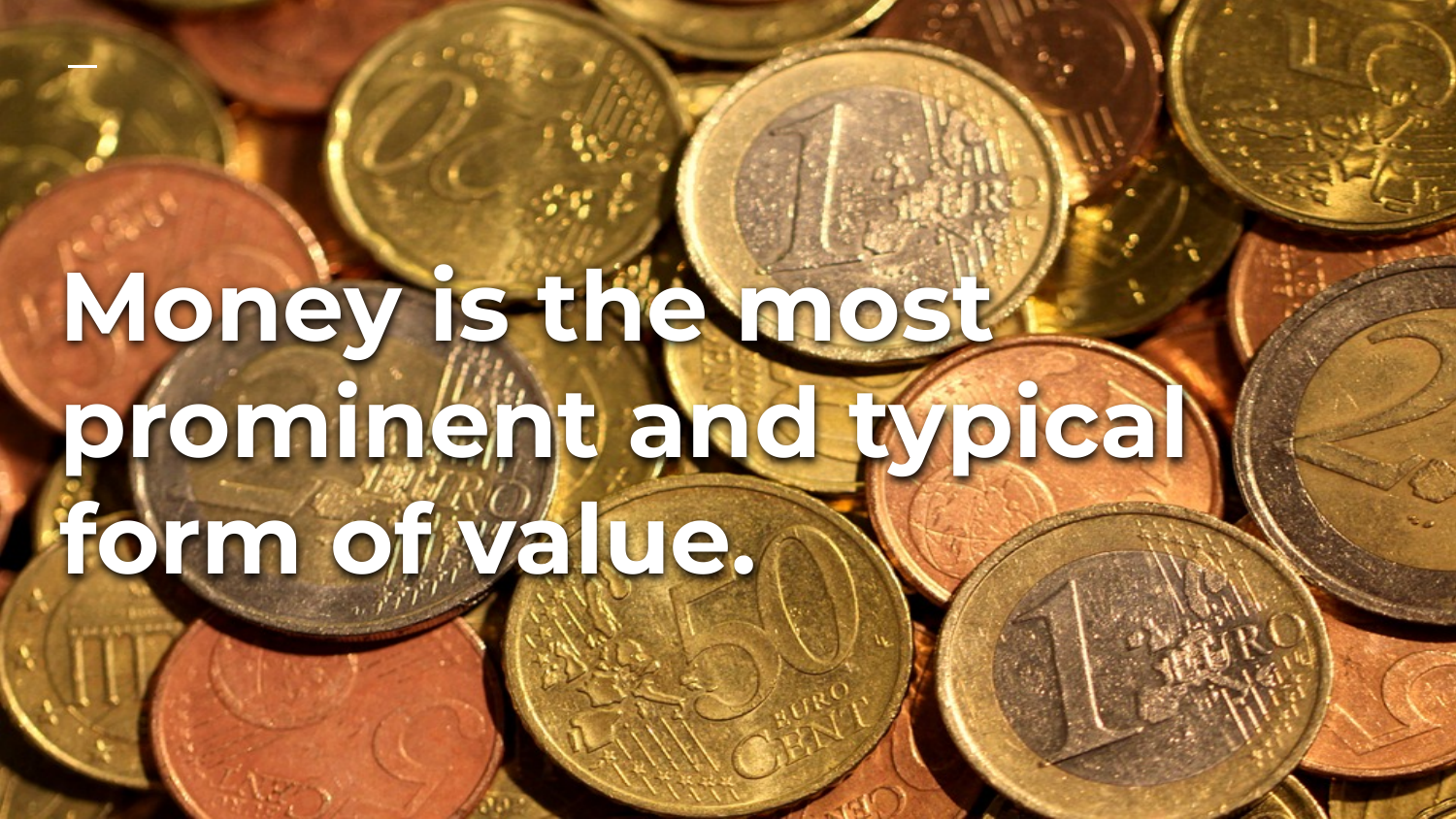

# Money is the most prominent and typical form of value.